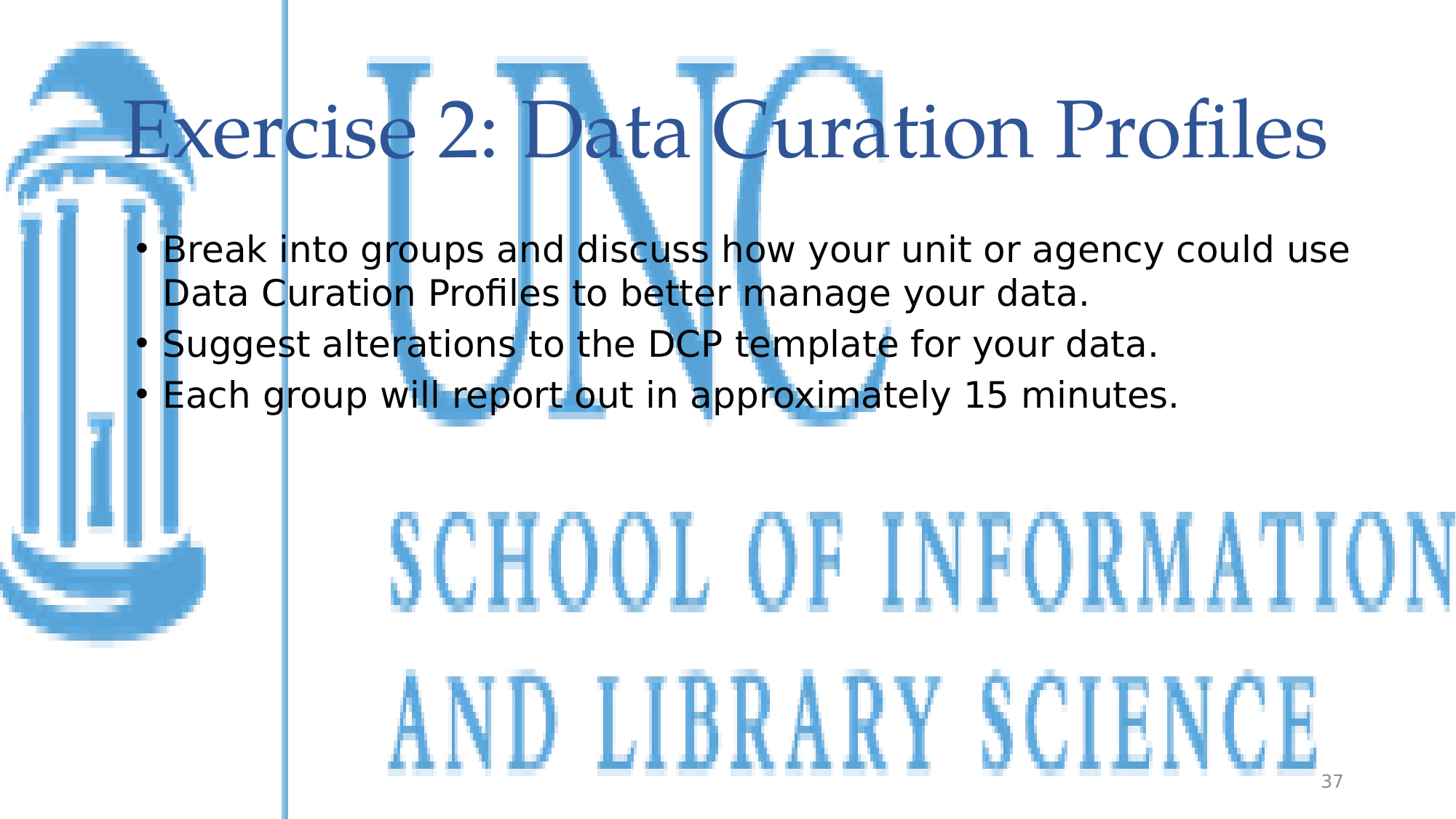

# Exercise 2: Data Curation Profiles
Break into groups and discuss how your unit or agency could use Data Curation Profiles to better manage your data.
Suggest alterations to the DCP template for your data.
Each group will report out in approximately 15 minutes.
37